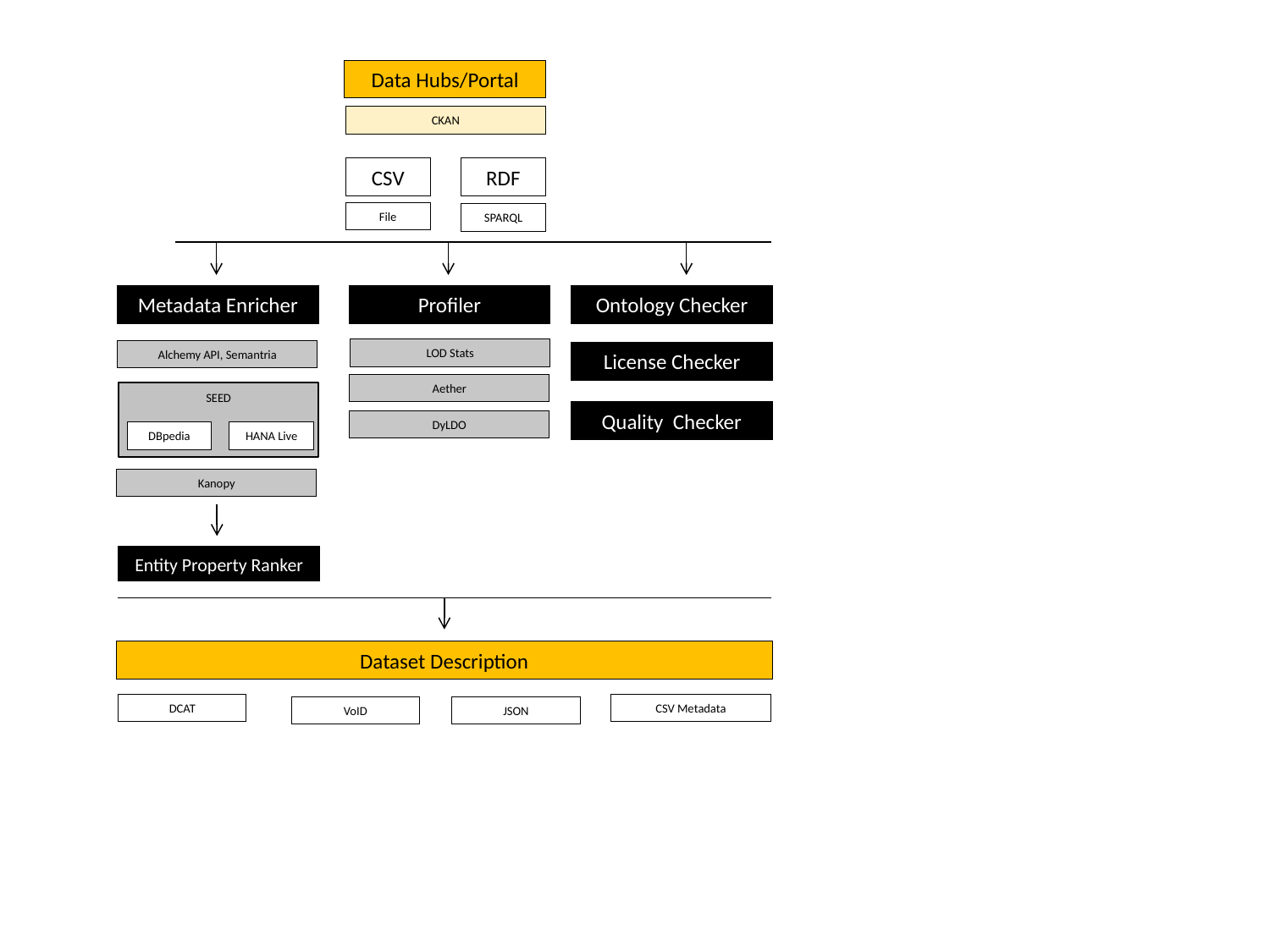

Data Hubs/Portal
CKAN
CSV
File
RDF
SPARQL
Ontology Checker
Profiler
LOD Stats
Aether
DyLDO
Metadata Enricher
Alchemy API, Semantria

SEED
HANA Live
DBpedia
Kanopy
License Checker
Quality  Checker
Entity Property Ranker
Dataset Description
CSV Metadata
DCAT
VoID
JSON